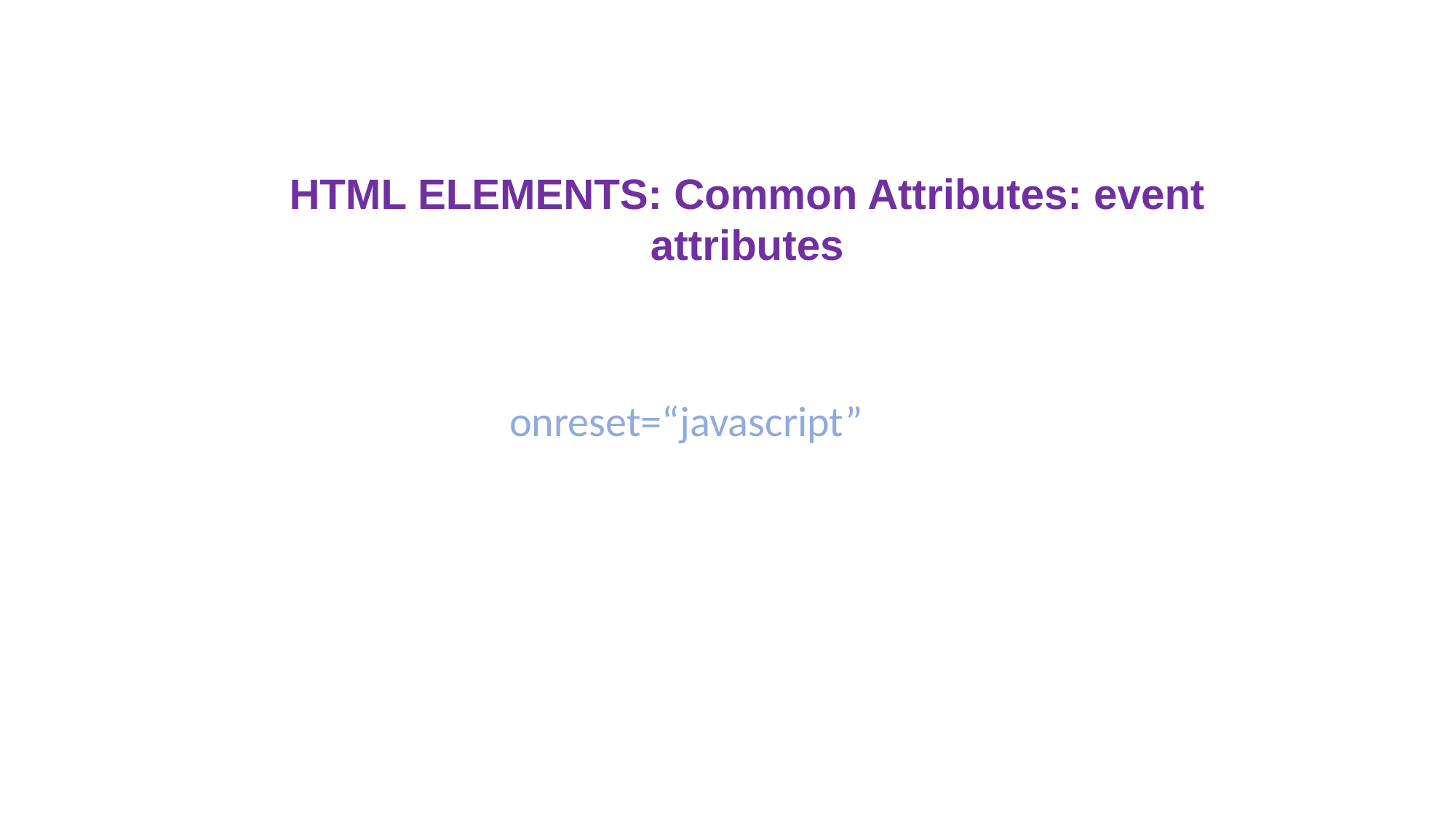

HTML ELEMENTS: Common Attributes: event attributes
onreset=“javascript”